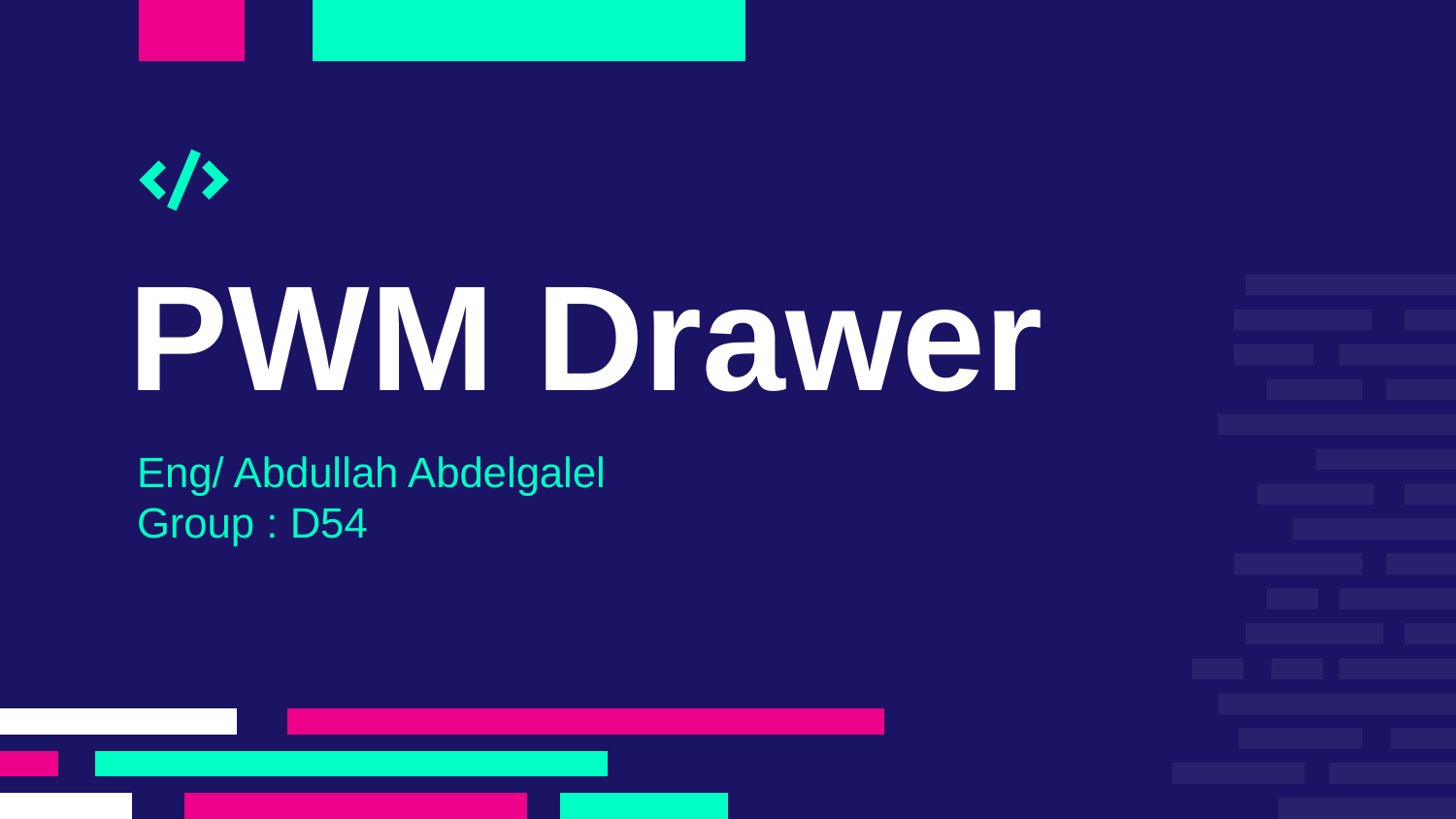

# PWM Drawer
Eng/ Abdullah Abdelgalel
Group : D54